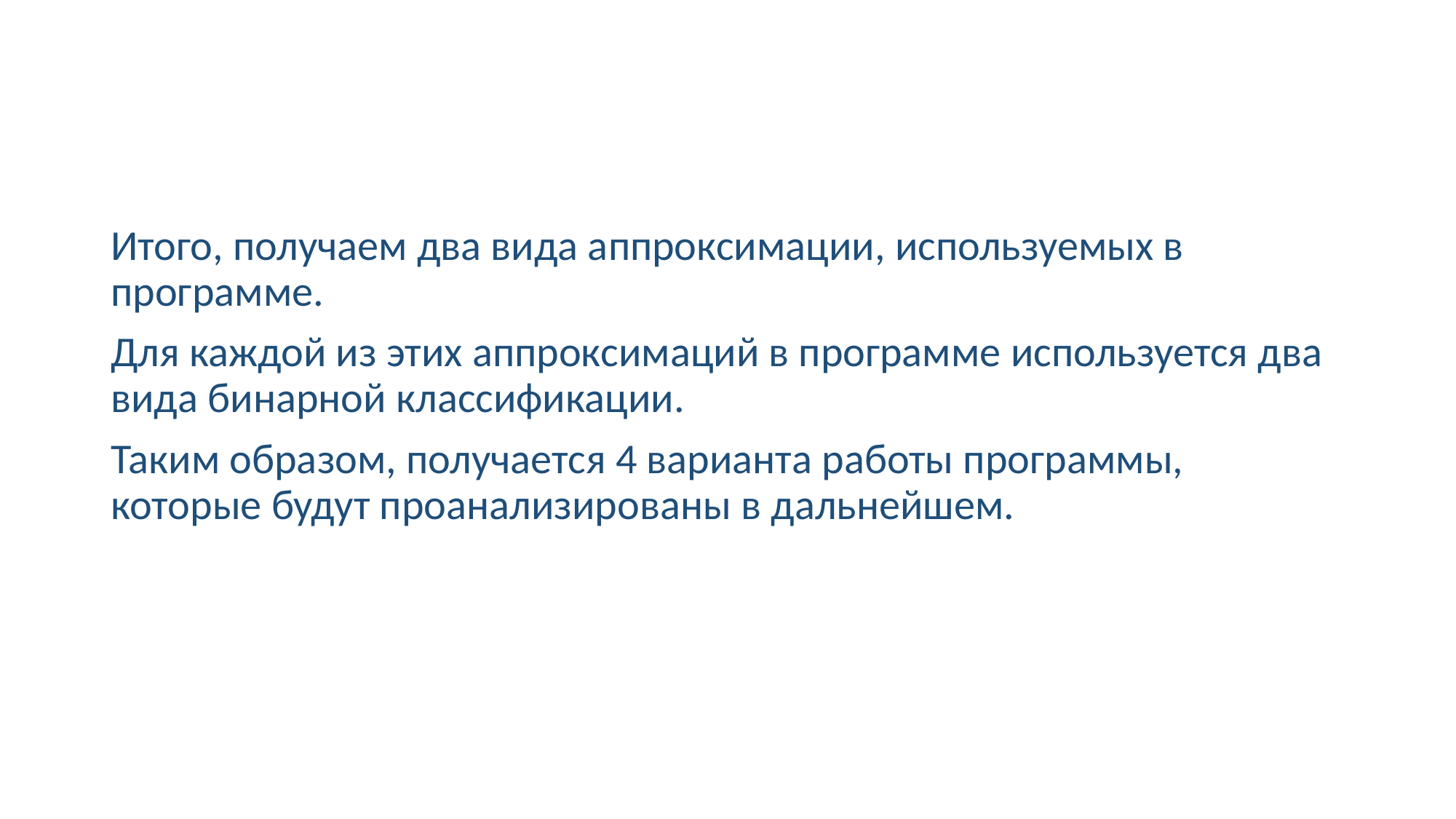

#
Итого, получаем два вида аппроксимации, используемых в программе.
Для каждой из этих аппроксимаций в программе используется два вида бинарной классификации.
Таким образом, получается 4 варианта работы программы, которые будут проанализированы в дальнейшем.